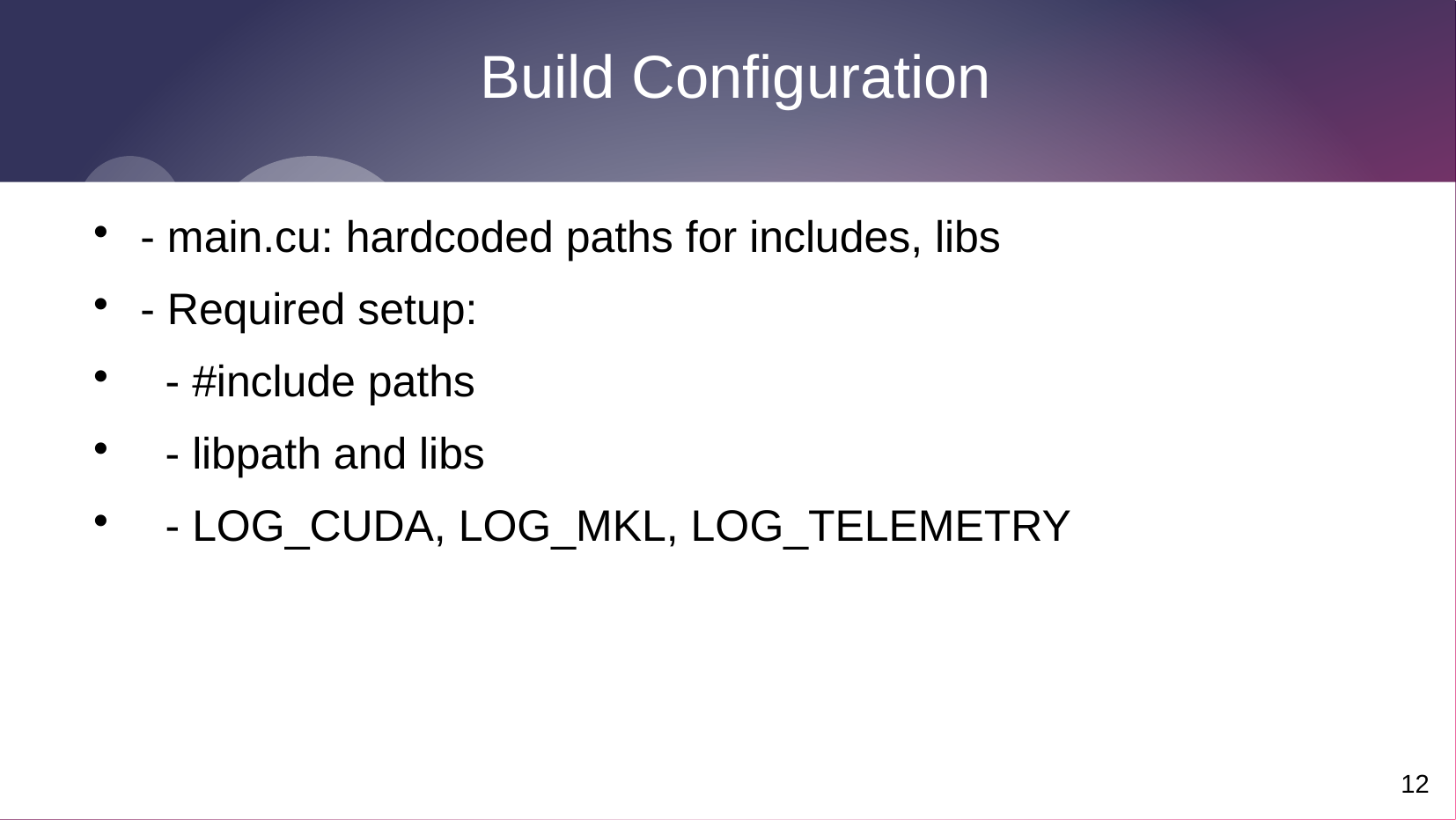

12
# Build Configuration
- main.cu: hardcoded paths for includes, libs
- Required setup:
  - #include paths
  - libpath and libs
  - LOG_CUDA, LOG_MKL, LOG_TELEMETRY